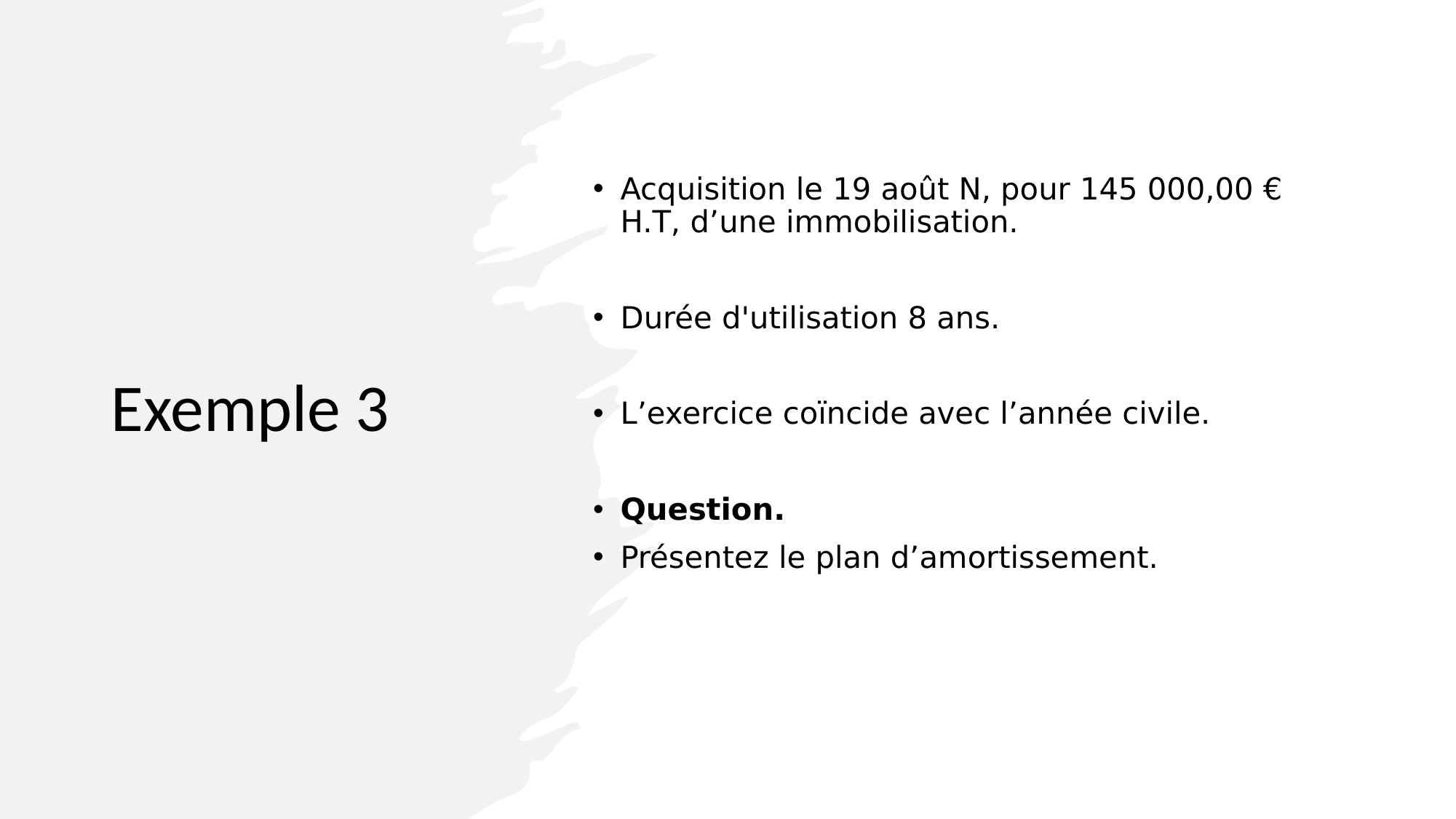

Acquisition le 19 août N, pour 145 000,00 € H.T, d’une immobilisation.

Durée d'utilisation 8 ans.

L’exercice coïncide avec l’année civile.

Question.
Présentez le plan d’amortissement.

# Exemple 3